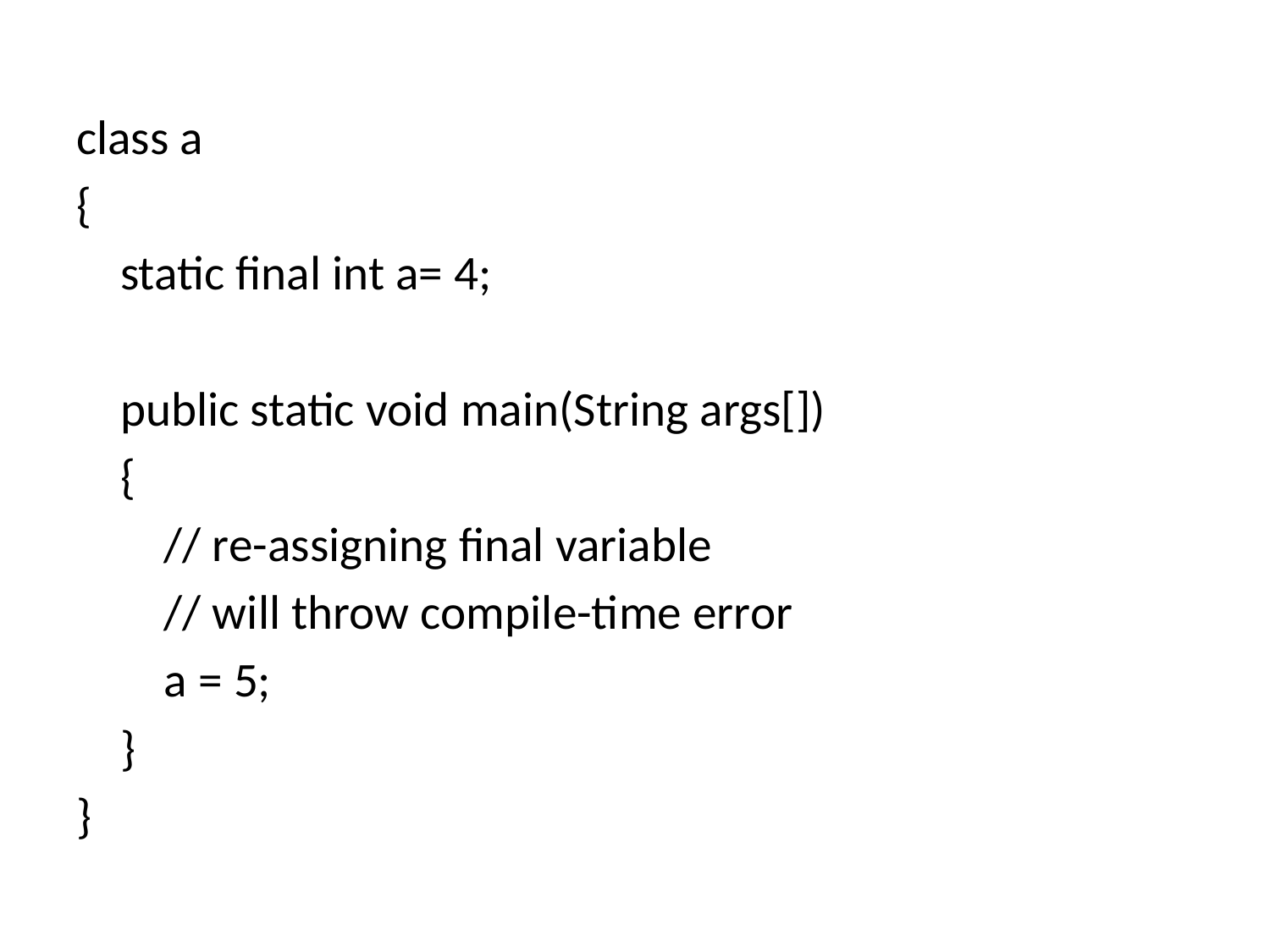

class a
{
    static final int a= 4;

    public static void main(String args[])
    {
        // re-assigning final variable
        // will throw compile-time error
        a = 5;
    }
}